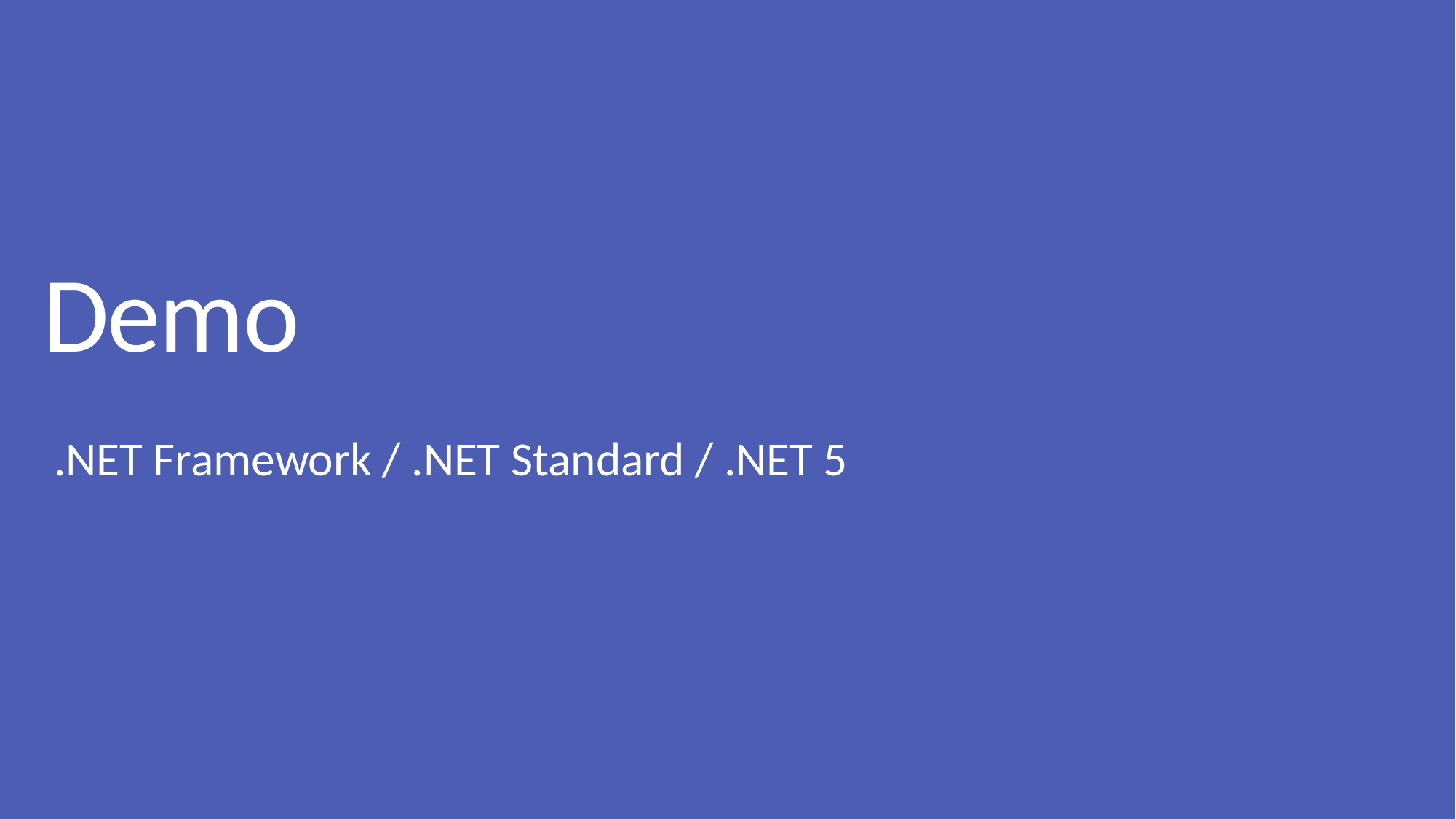

# Demo
.NET Framework / .NET Standard / .NET 5